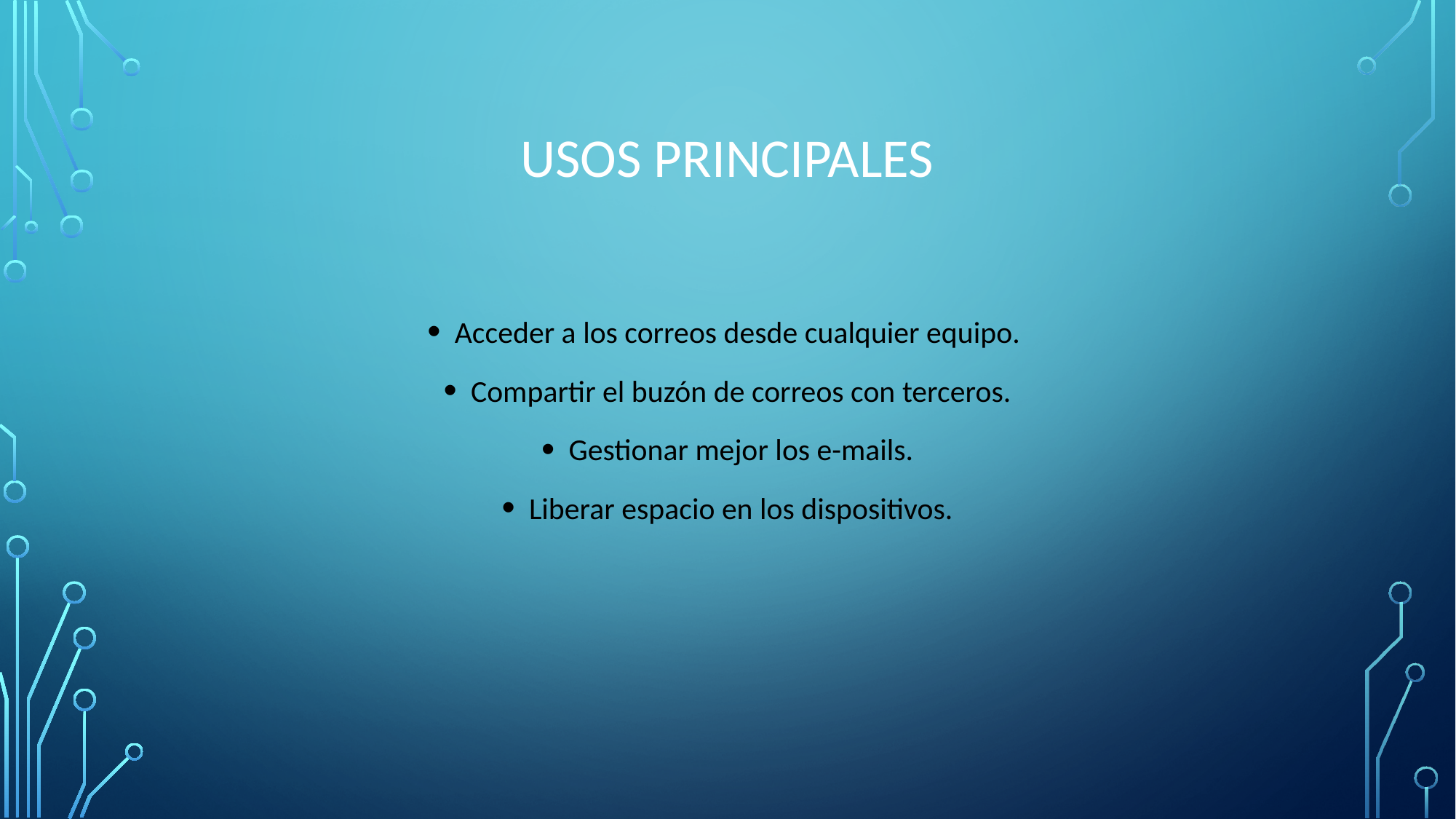

# Usos principales
Acceder a los correos desde cualquier equipo.
Compartir el buzón de correos con terceros.
Gestionar mejor los e-mails.
Liberar espacio en los dispositivos.